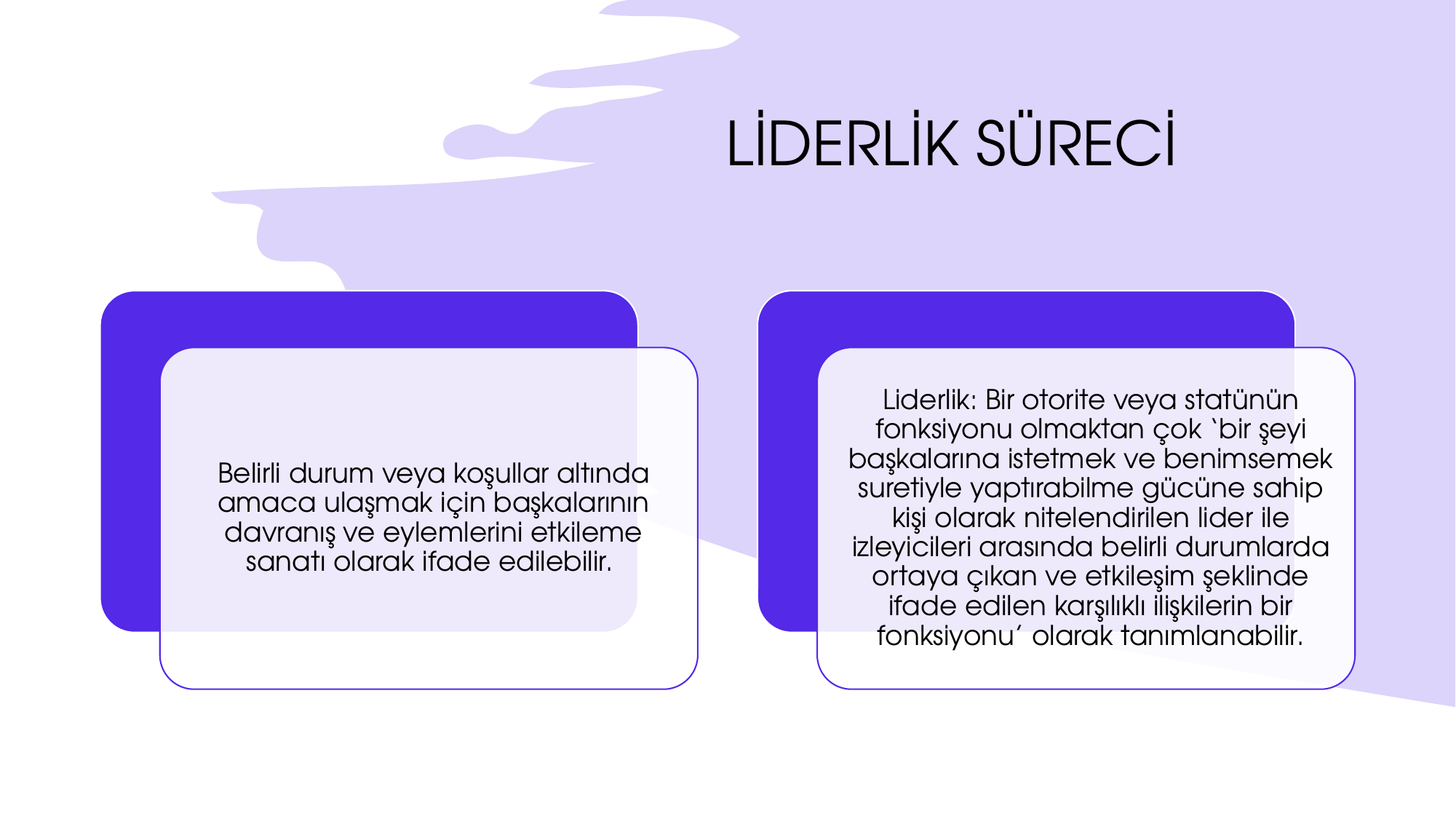

# LİDERLİK SÜRECİ
Belirli durum veya koşullar altında amaca ulaşmak için başkalarının davranış ve eylemlerini etkileme sanatı olarak ifade edilebilir.
Liderlik: Bir otorite veya statünün fonksiyonu olmaktan çok ‘bir şeyi başkalarına istetmek ve benimsemek suretiyle yaptırabilme gücüne sahip kişi olarak nitelendirilen lider ile izleyicileri arasında belirli durumlarda ortaya çıkan ve etkileşim şeklinde ifade edilen karşılıklı ilişkilerin bir fonksiyonu’ olarak tanımlanabilir.